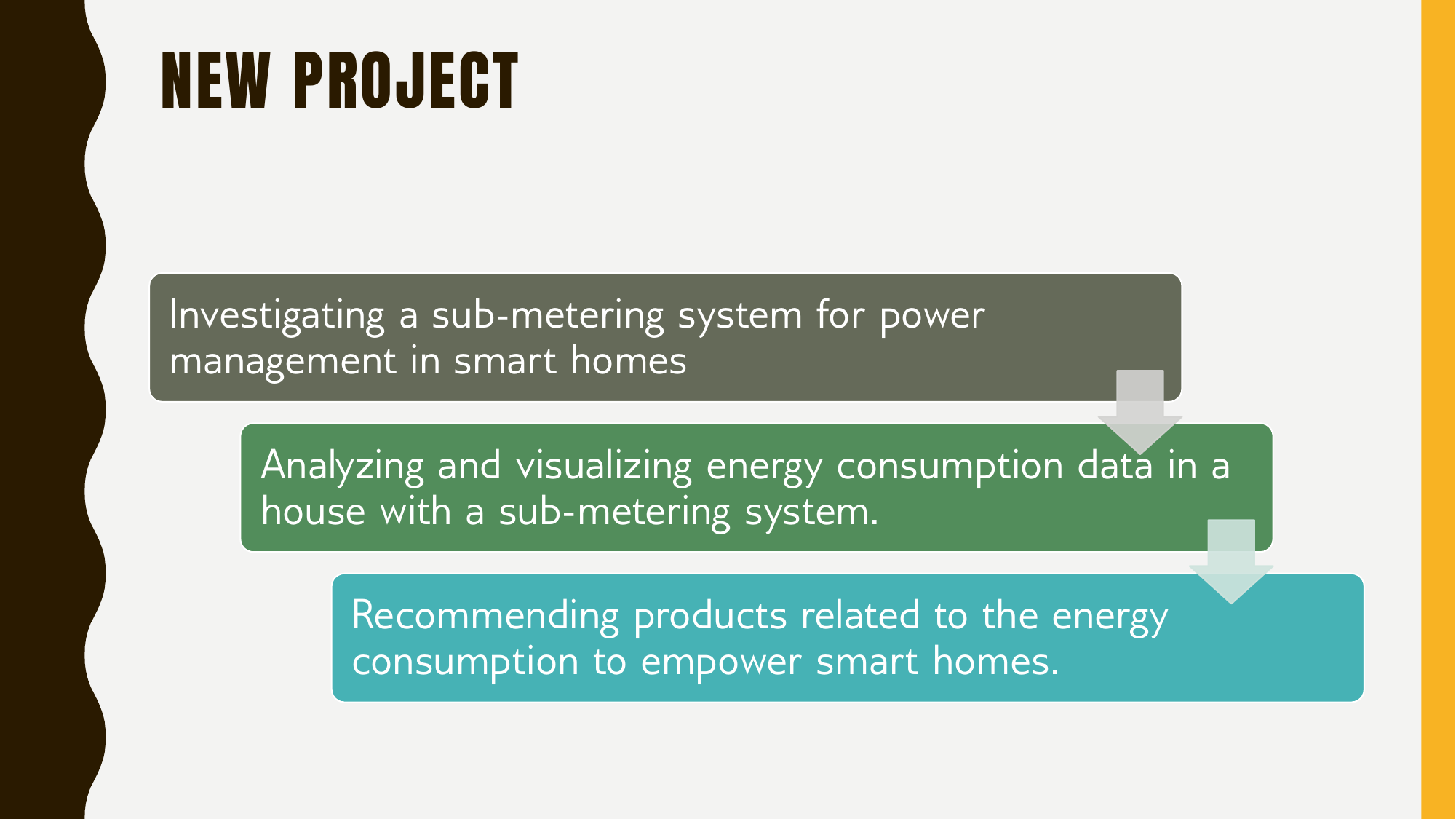

# New project
Investigating a sub-metering system for power management in smart homes
Analyzing and visualizing energy consumption data in a house with a sub-metering system.
Recommending products related to the energy consumption to empower smart homes.